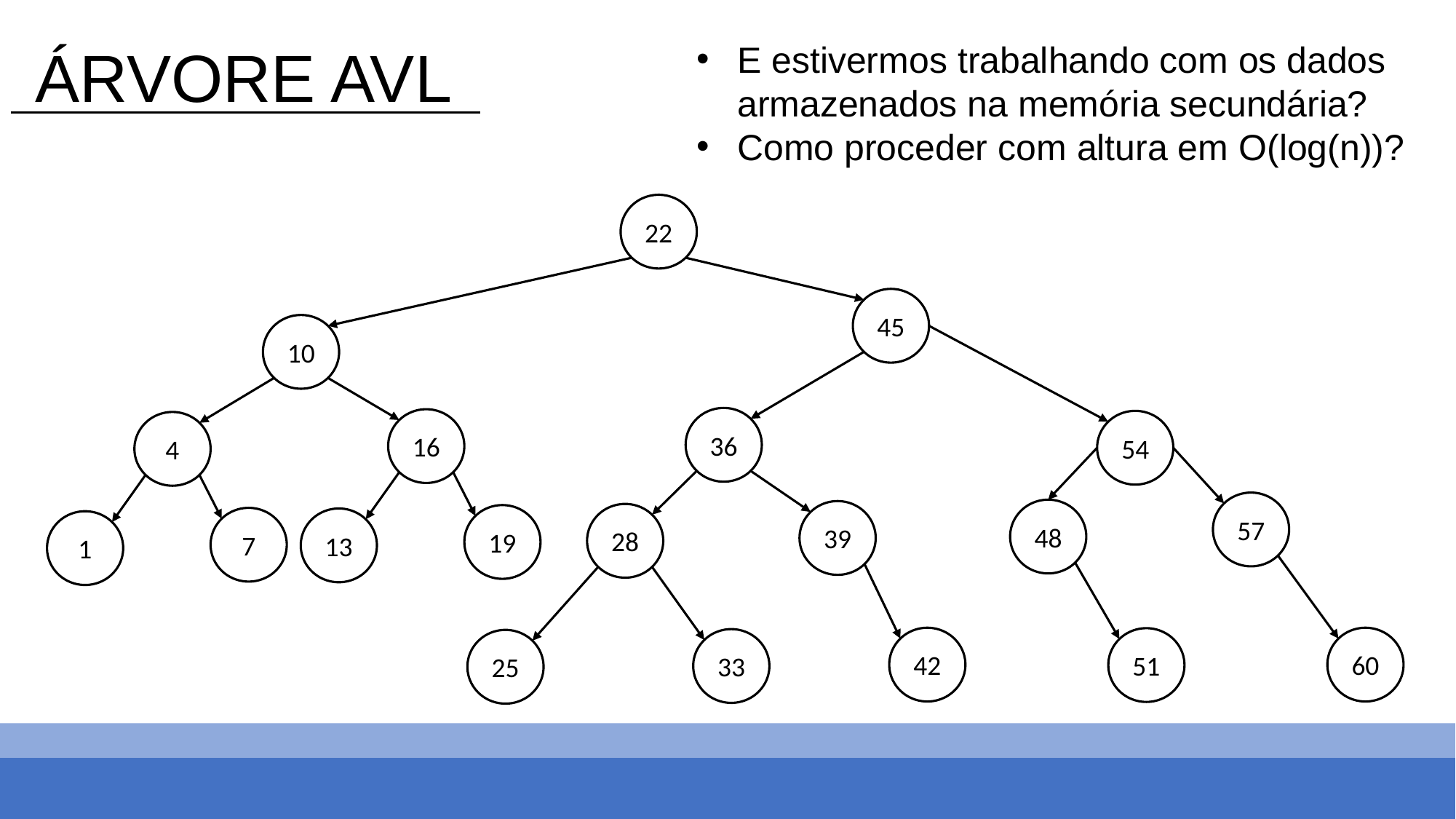

# ÁRVORE AVL

E estivermos trabalhando com os dados armazenados na memória secundária?
Como proceder com altura em O(log(n))?

22
45
10
36
16
54
4
57
48
39
28
19
7
13
1
60
42
51
33
25